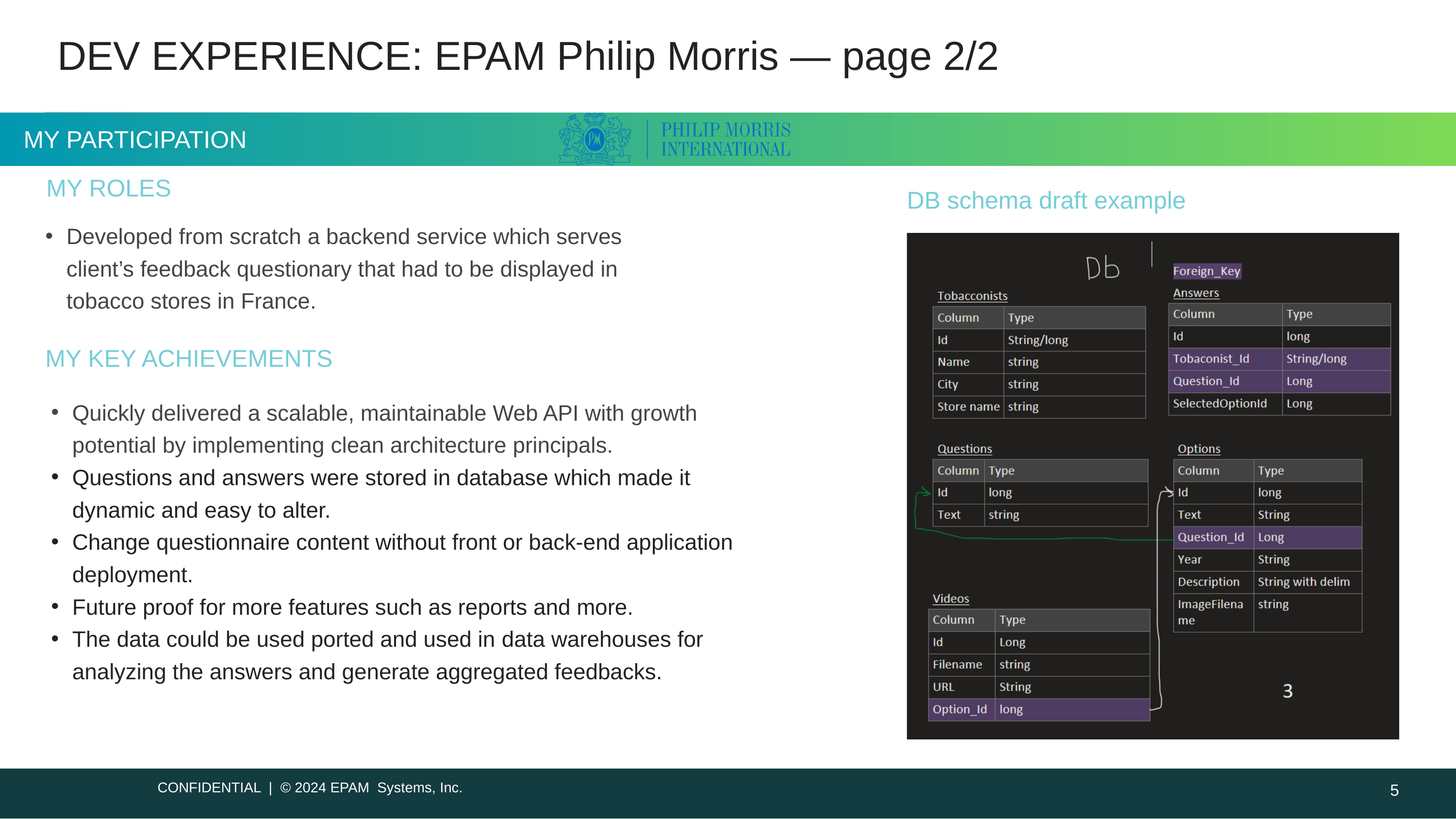

DEV EXPERIENCE: EPAM Philip Morris — page 2/2

       MY PARTICIPATION

MY ROLES
DB schema draft example
Developed from scratch a backend service which serves client’s feedback questionary that had to be displayed in tobacco stores in France.

MY KEY ACHIEVEMENTS
Quickly delivered a scalable, maintainable Web API with growth potential by implementing clean architecture principals.
Questions and answers were stored in database which made it dynamic and easy to alter.
Change questionnaire content without front or back-end application deployment.
Future proof for more features such as reports and more.
The data could be used ported and used in data warehouses for analyzing the answers and generate aggregated feedbacks.

CONFIDENTIAL  |  © 2024 EPAM  Systems, Inc.
5